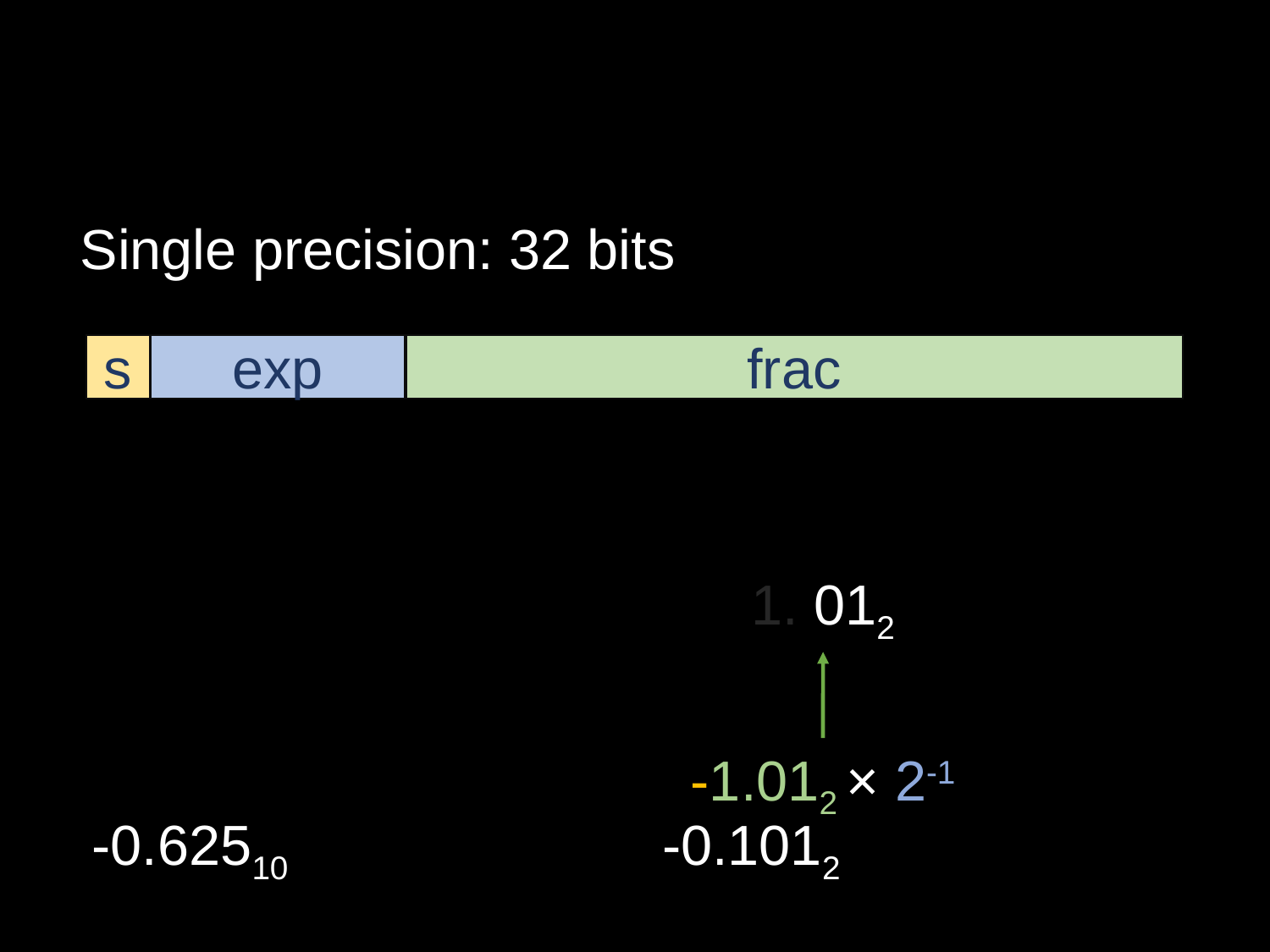

Single precision: 32 bits
s
exp
frac
1. 012
-1.012 × 2-1
-0.62510
-0.1012